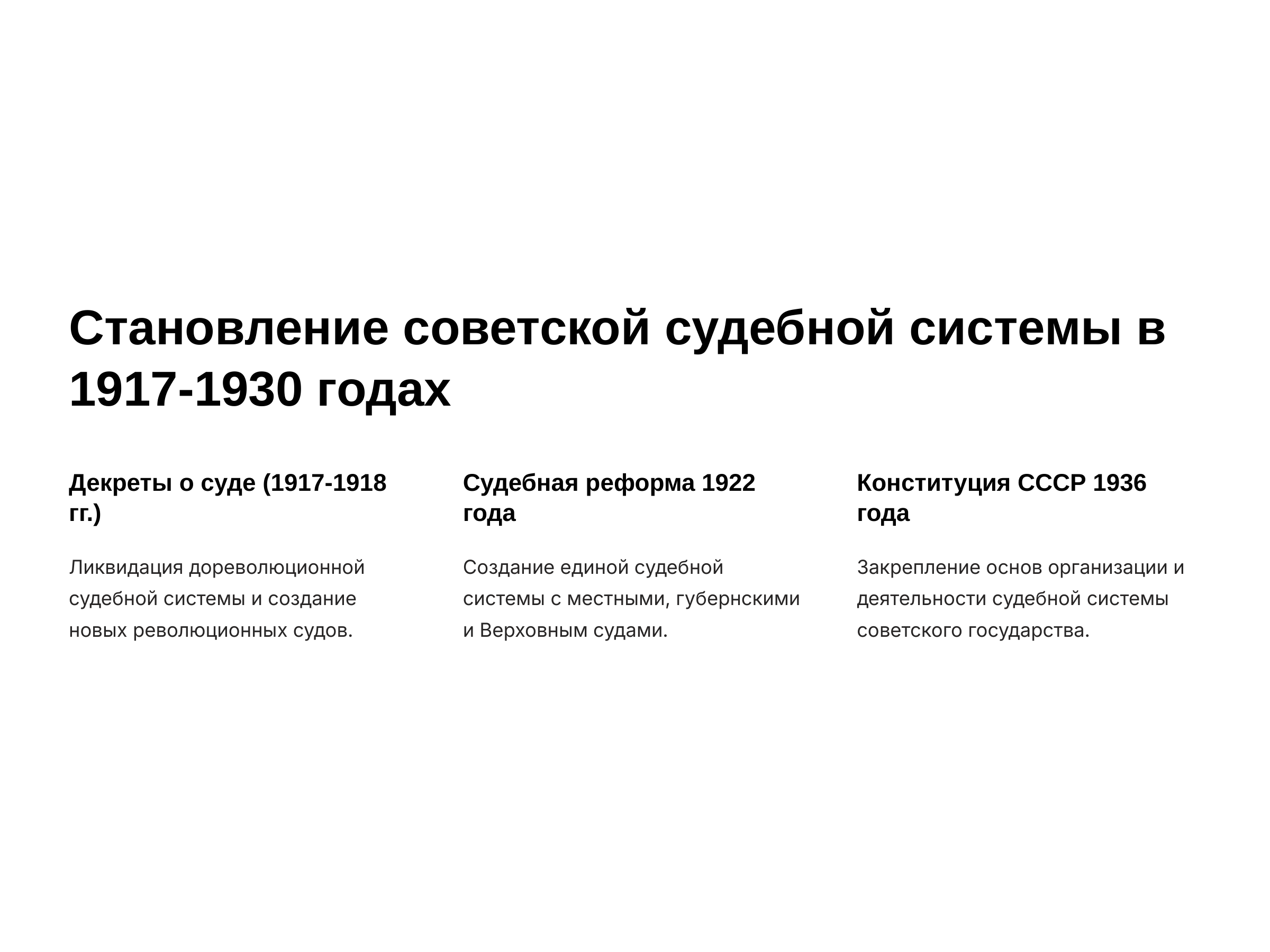

Становление советской судебной системы в 1917-1930 годах
Декреты о суде (1917-1918 гг.)
Судебная реформа 1922 года
Конституция СССР 1936 года
Ликвидация дореволюционной судебной системы и создание новых революционных судов.
Создание единой судебной системы с местными, губернскими и Верховным судами.
Закрепление основ организации и деятельности судебной системы советского государства.